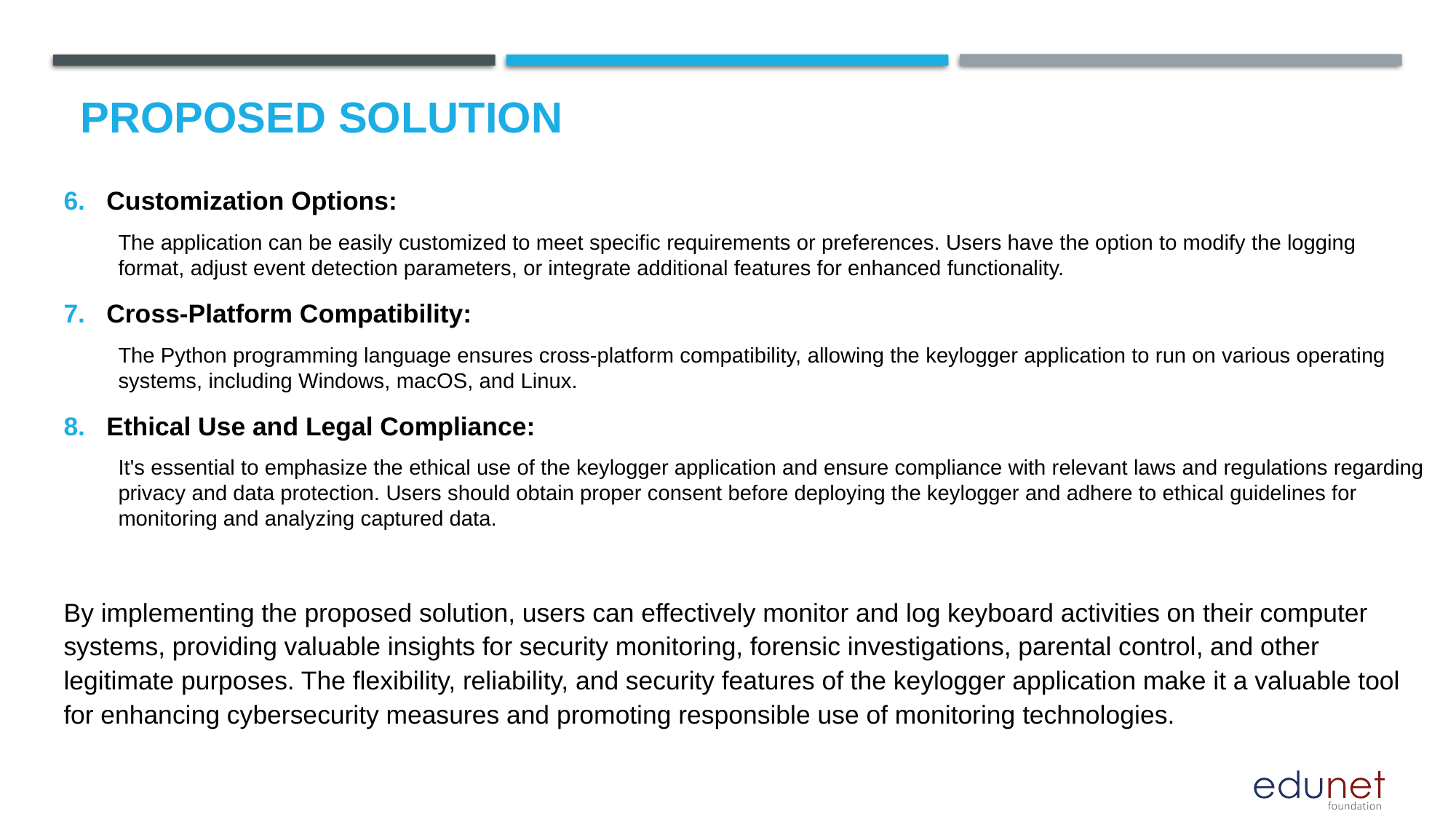

# Proposed Solution
6.   Customization Options:
The application can be easily customized to meet specific requirements or preferences. Users have the option to modify the logging format, adjust event detection parameters, or integrate additional features for enhanced functionality.
7.   Cross-Platform Compatibility:
The Python programming language ensures cross-platform compatibility, allowing the keylogger application to run on various operating systems, including Windows, macOS, and Linux.
8.   Ethical Use and Legal Compliance:
It's essential to emphasize the ethical use of the keylogger application and ensure compliance with relevant laws and regulations regarding privacy and data protection. Users should obtain proper consent before deploying the keylogger and adhere to ethical guidelines for monitoring and analyzing captured data.

By implementing the proposed solution, users can effectively monitor and log keyboard activities on their computer systems, providing valuable insights for security monitoring, forensic investigations, parental control, and other legitimate purposes. The flexibility, reliability, and security features of the keylogger application make it a valuable tool for enhancing cybersecurity measures and promoting responsible use of monitoring technologies.